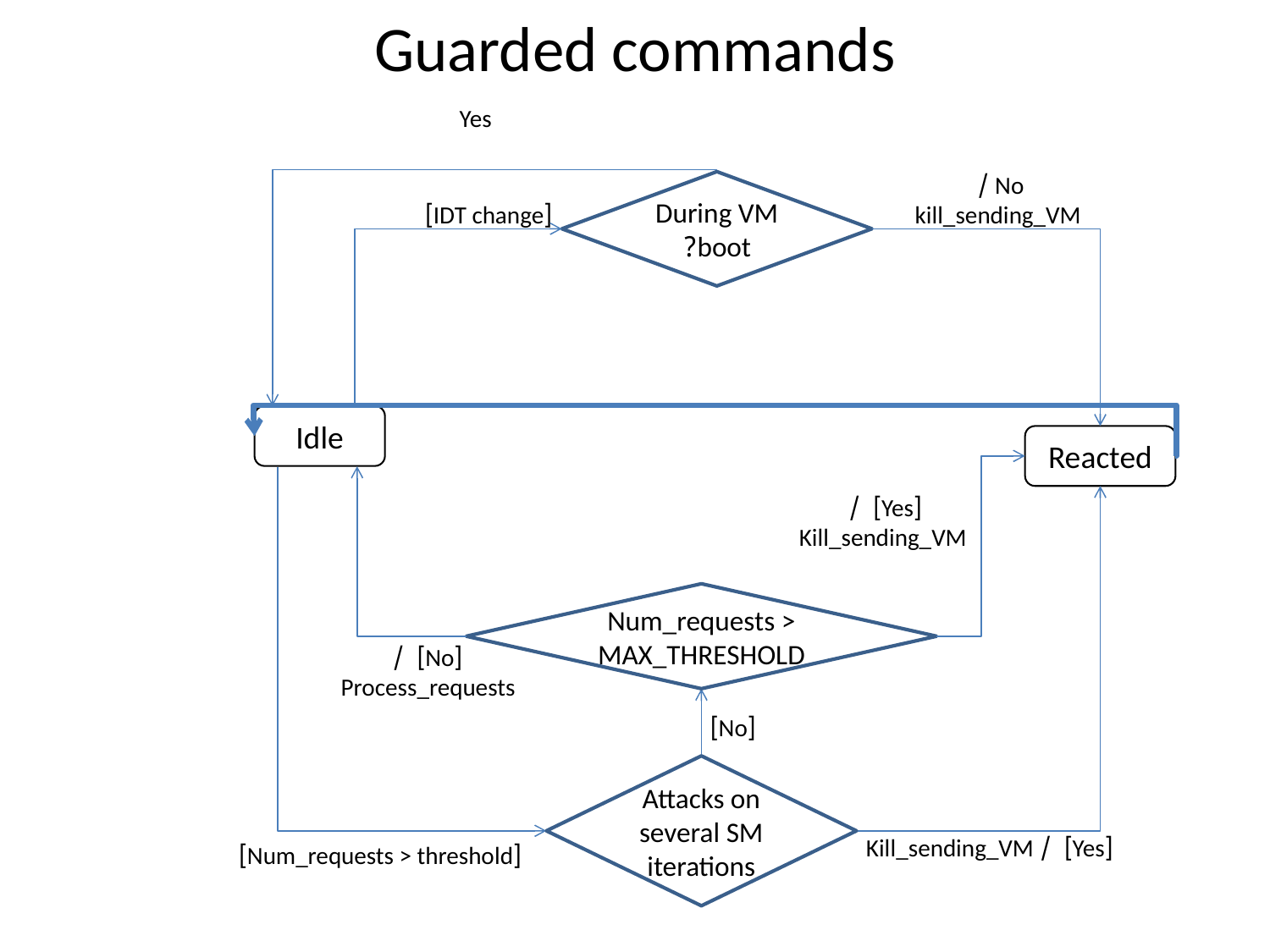

# Guarded commands
Yes
No /
kill_sending_VM
During VM boot?
[IDT change]

Idle

Reacted

[Yes]  /
Kill_sending_VM
Num_requests > MAX_THRESHOLD
[No]  /
Process_requests
[No]
Attacks on several SM iterations
[Yes]  / Kill_sending_VM
[Num_requests > threshold]